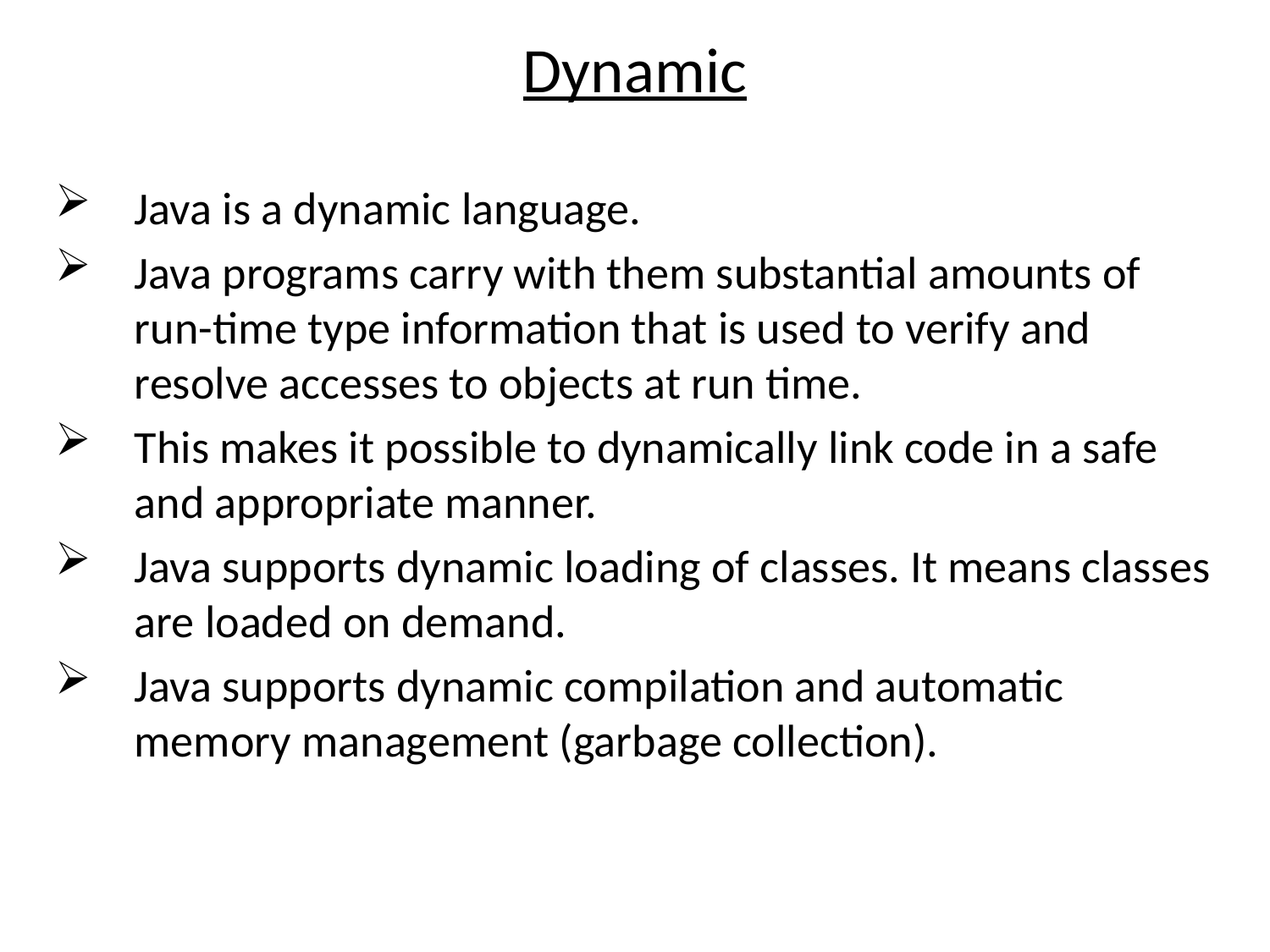

Dynamic

Java is a dynamic language.
Java programs carry with them substantial amounts of run-time type information that is used to verify and resolve accesses to objects at run time.
This makes it possible to dynamically link code in a safe and appropriate manner.
Java supports dynamic loading of classes. It means classes are loaded on demand.
Java supports dynamic compilation and automatic memory management (garbage collection).